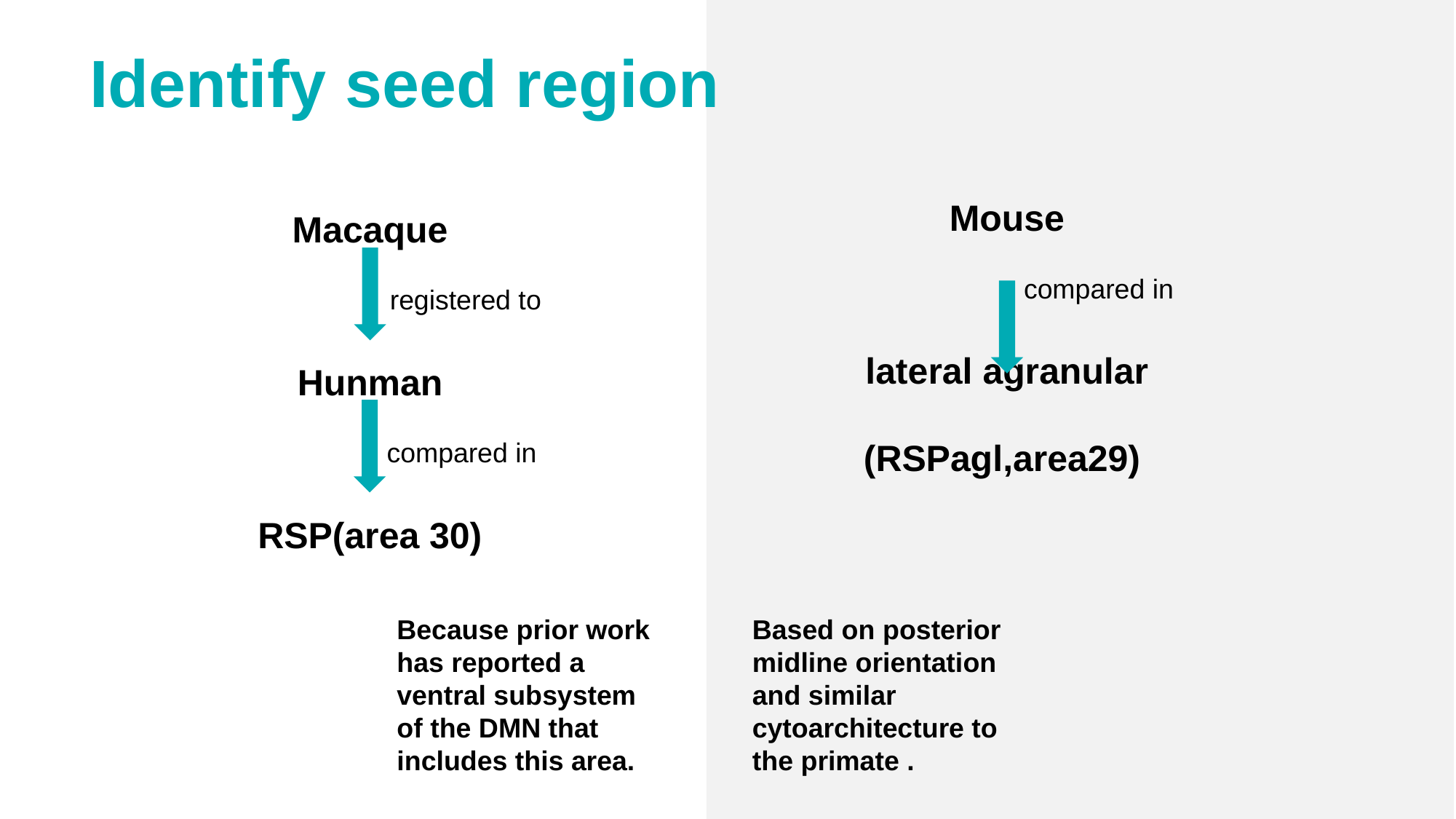

Identify seed region

Mouse
                        compared in
lateral agranular
(RSPagl,area29)
Macaque
                         registered to
Hunman
                        compared in
RSP(area 30)

Because prior work has reported a ventral subsystem of the DMN that includes this area.
Based on posterior midline orientation and similar cytoarchitecture to the primate .